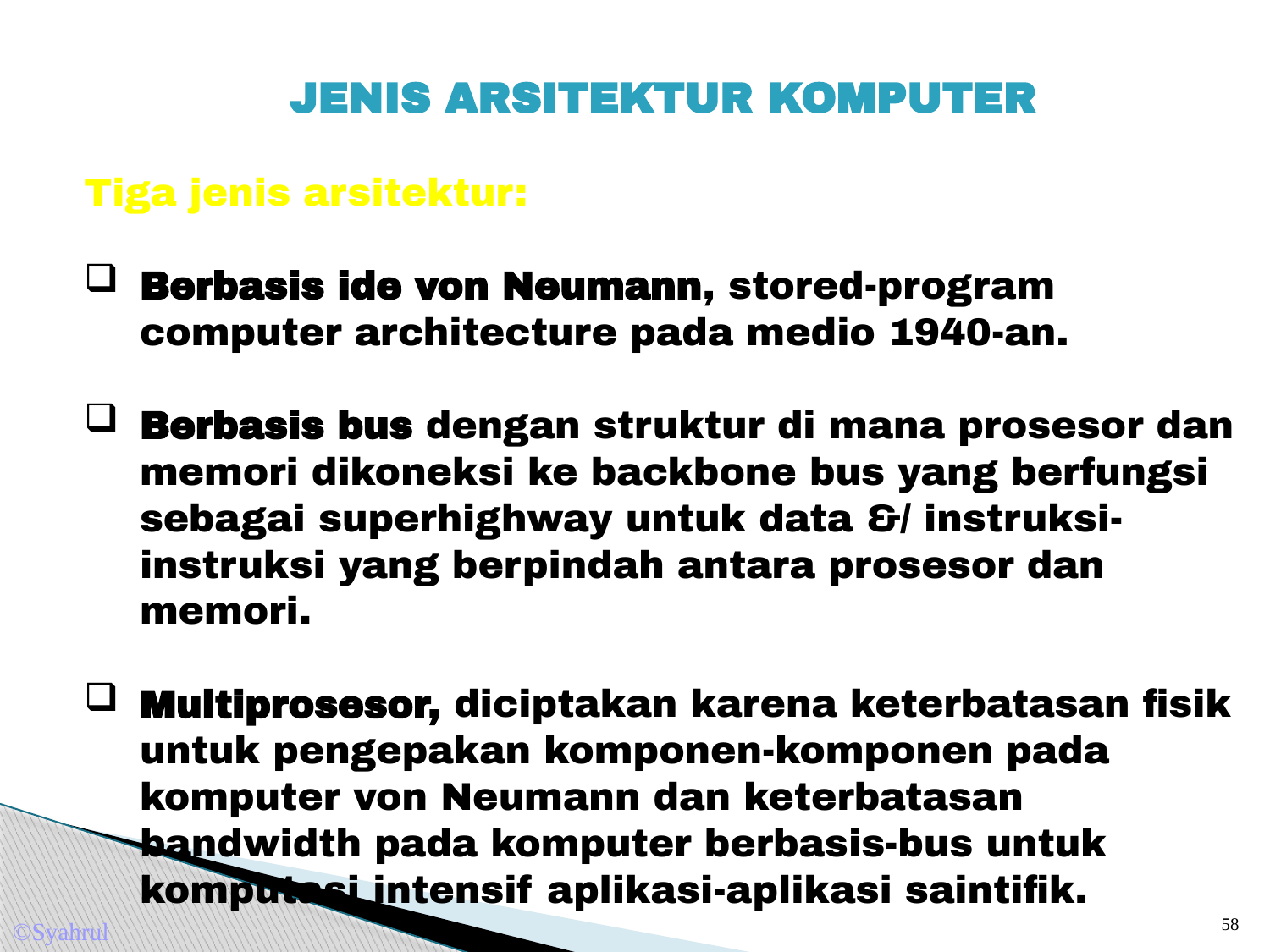

JENIS ARSITEKTUR KOMPUTER

Tiga jenis arsitektur:

Berbasis ide von Neumann, stored-program computer architecture pada medio 1940-an.

Berbasis bus dengan struktur di mana prosesor dan memori dikoneksi ke backbone bus yang berfungsi sebagai superhighway untuk data &/ instruksi-instruksi yang berpindah antara prosesor dan memori.

Multiprosesor, diciptakan karena keterbatasan fisik untuk pengepakan komponen-komponen pada komputer von Neumann dan keterbatasan bandwidth pada komputer berbasis-bus untuk komputasi intensif aplikasi-aplikasi saintifik.
58